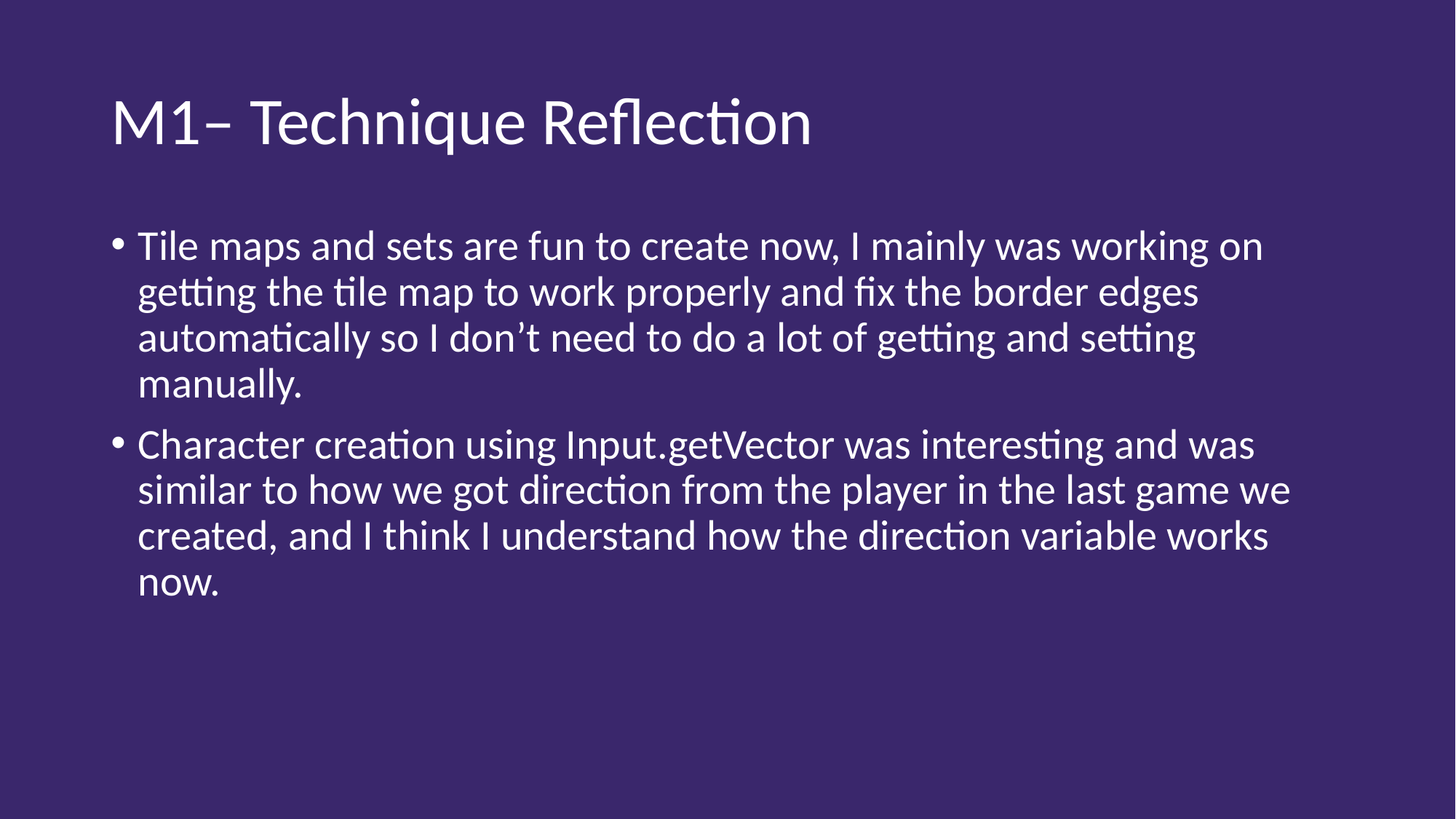

# M1– Technique Reflection
Tile maps and sets are fun to create now, I mainly was working on getting the tile map to work properly and fix the border edges automatically so I don’t need to do a lot of getting and setting manually.
Character creation using Input.getVector was interesting and was similar to how we got direction from the player in the last game we created, and I think I understand how the direction variable works now.